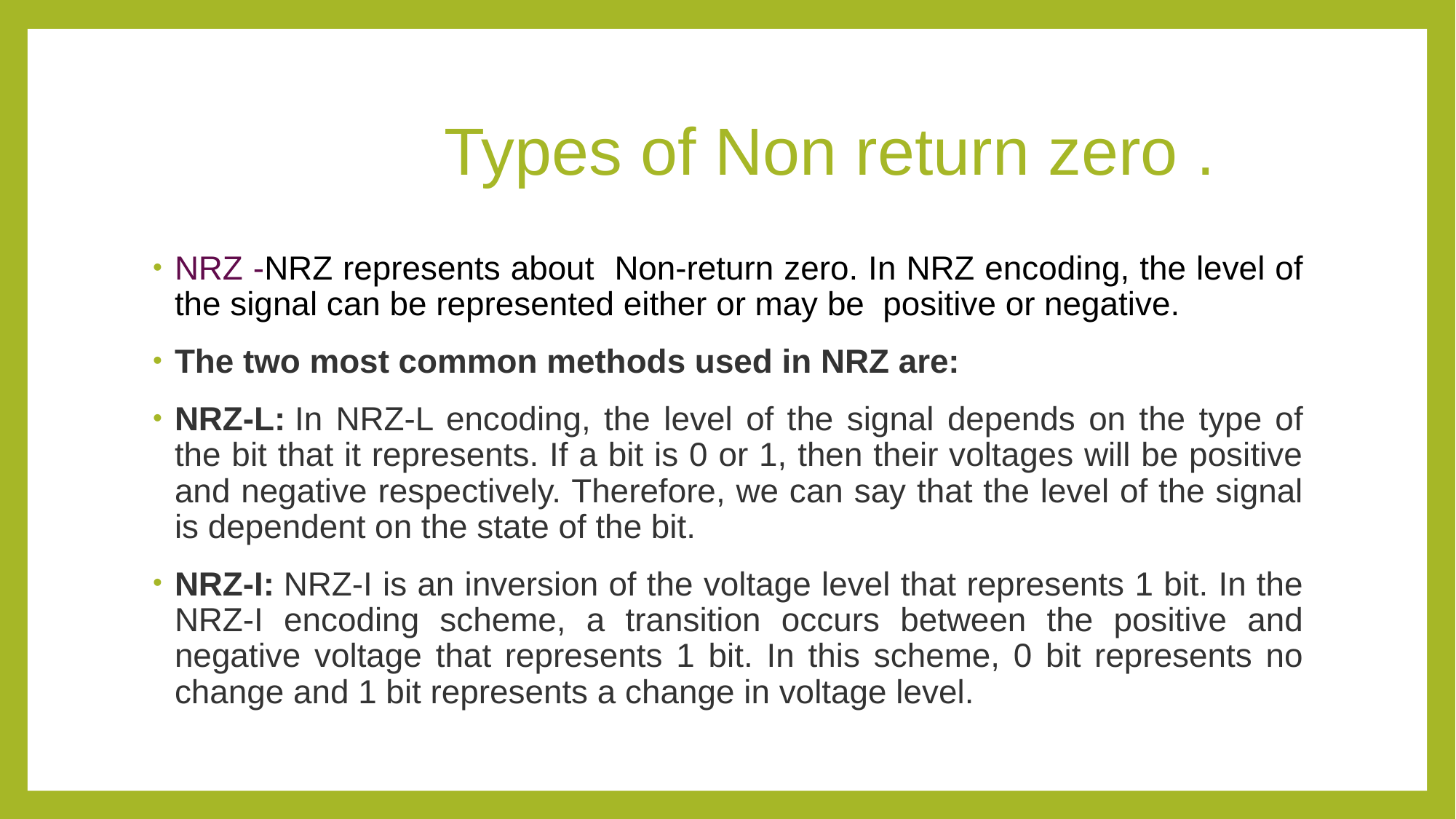

# Types of Non return zero .
NRZ -NRZ represents about  Non-return zero. In NRZ encoding, the level of the signal can be represented either or may be  positive or negative.
The two most common methods used in NRZ are:
NRZ-L: In NRZ-L encoding, the level of the signal depends on the type of the bit that it represents. If a bit is 0 or 1, then their voltages will be positive and negative respectively. Therefore, we can say that the level of the signal is dependent on the state of the bit.
NRZ-I: NRZ-I is an inversion of the voltage level that represents 1 bit. In the NRZ-I encoding scheme, a transition occurs between the positive and negative voltage that represents 1 bit. In this scheme, 0 bit represents no change and 1 bit represents a change in voltage level.